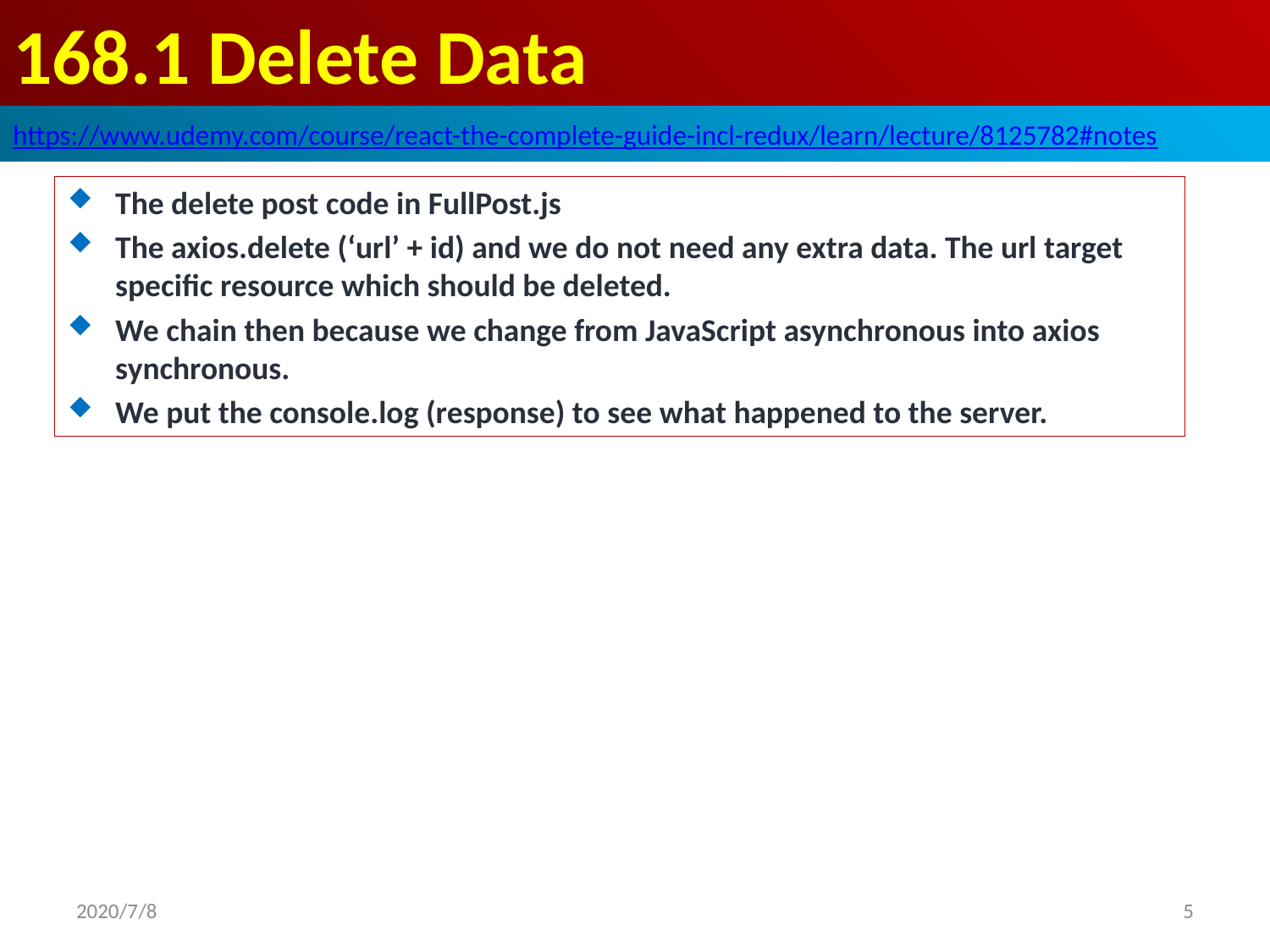

# 168.1 Delete Data
https://www.udemy.com/course/react-the-complete-guide-incl-redux/learn/lecture/8125782#notes
The delete post code in FullPost.js
The axios.delete (‘url’ + id) and we do not need any extra data. The url target specific resource which should be deleted.
We chain then because we change from JavaScript asynchronous into axios synchronous.
We put the console.log (response) to see what happened to the server.
2020/7/8
5